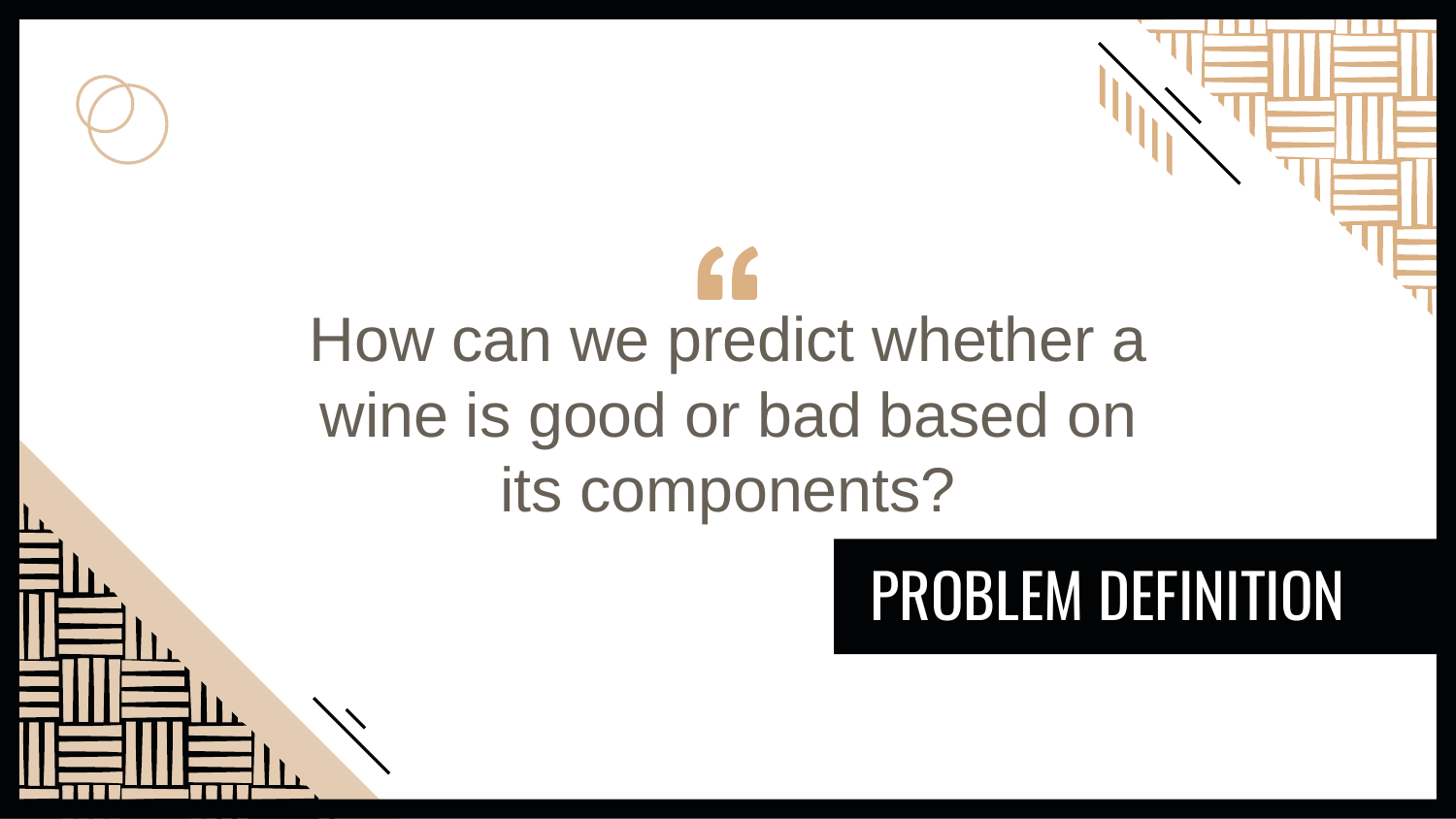

How can we predict whether a wine is good or bad based on its components?

# PROBLEM DEFINITION